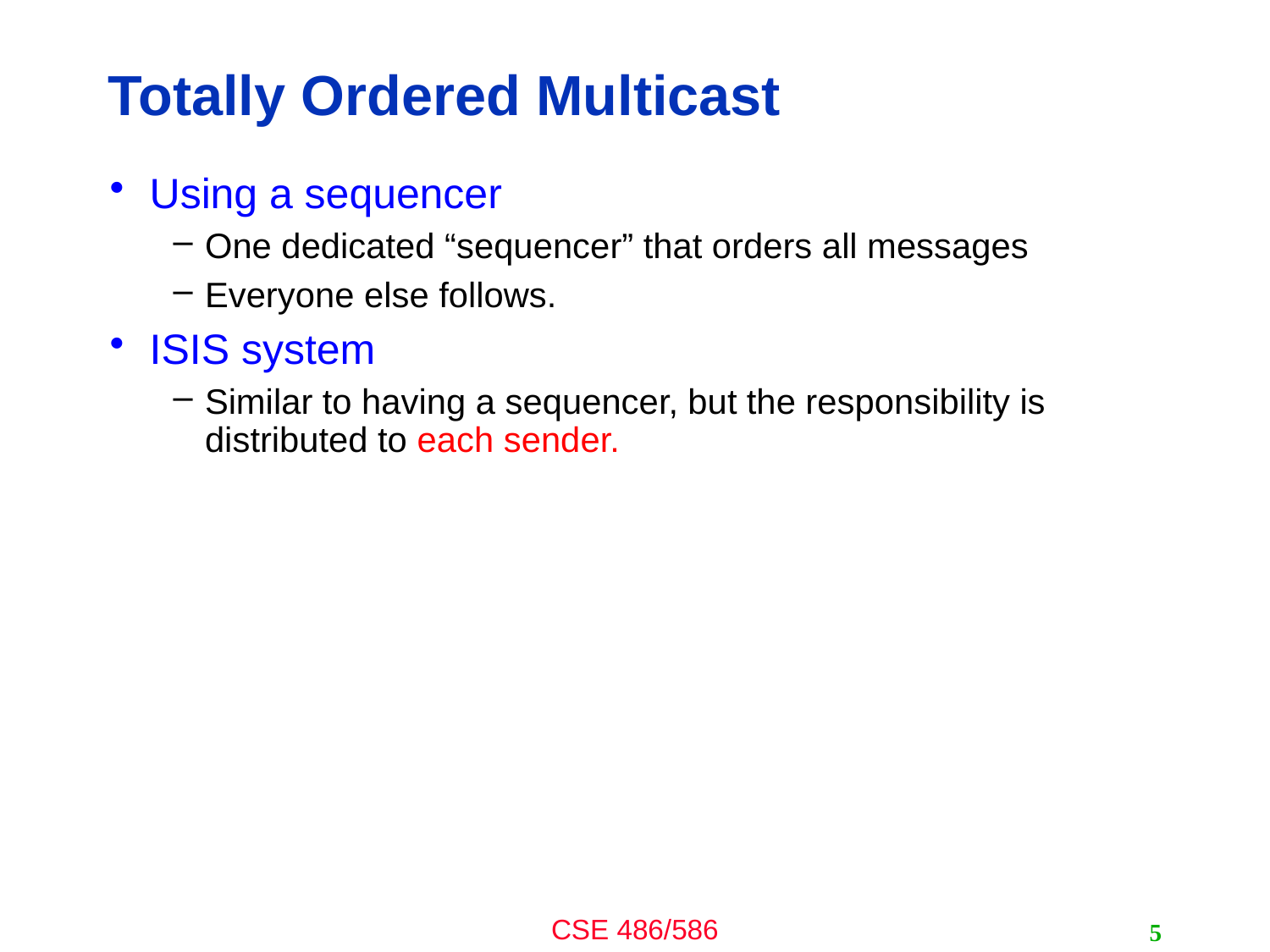

# Totally Ordered Multicast
Using a sequencer
One dedicated “sequencer” that orders all messages
Everyone else follows.
ISIS system
Similar to having a sequencer, but the responsibility is distributed to each sender.
5